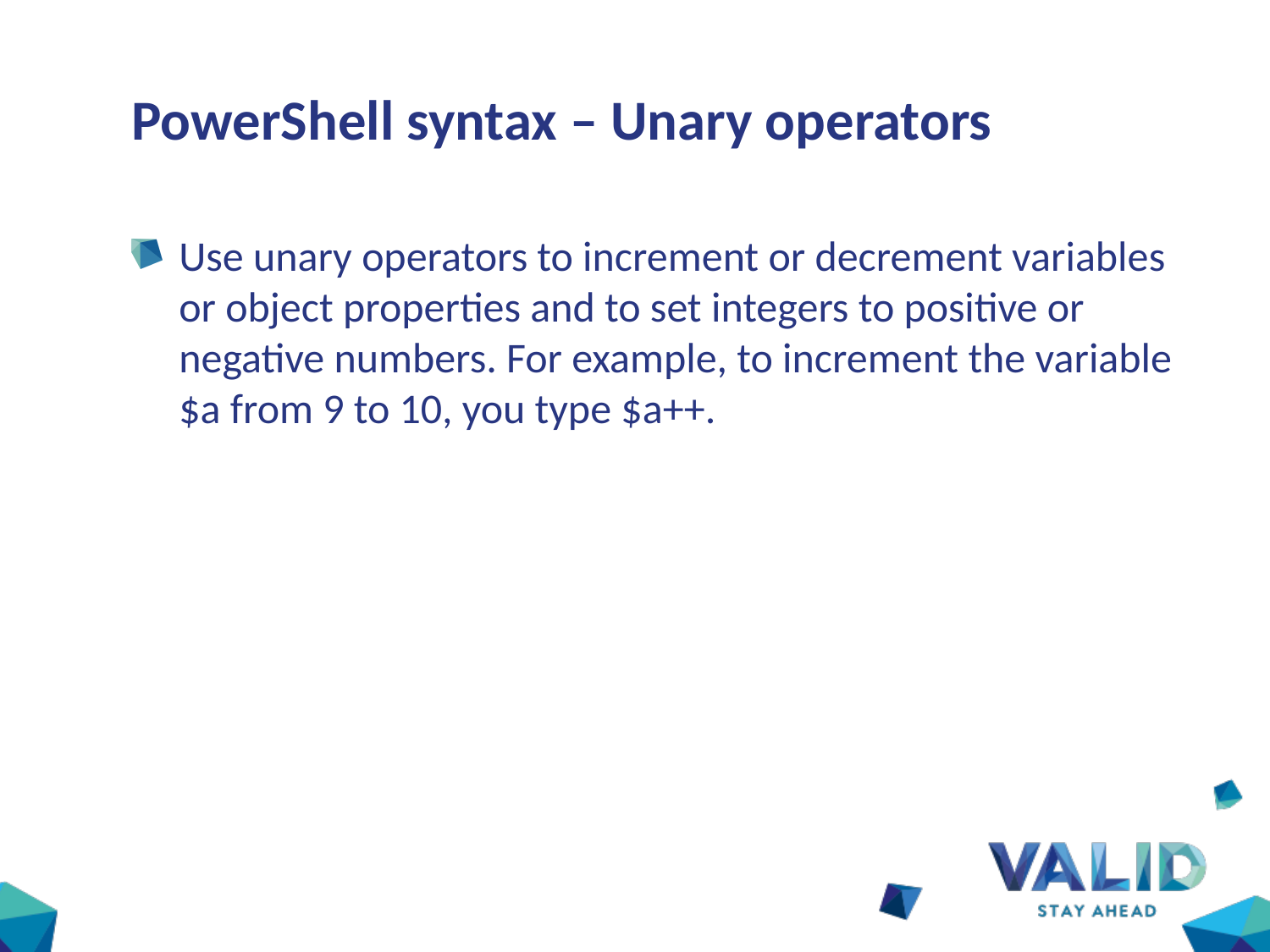

# PowerShell syntax – Unary operators
Use unary operators to increment or decrement variables or object properties and to set integers to positive or negative numbers. For example, to increment the variable $a from 9 to 10, you type $a++.